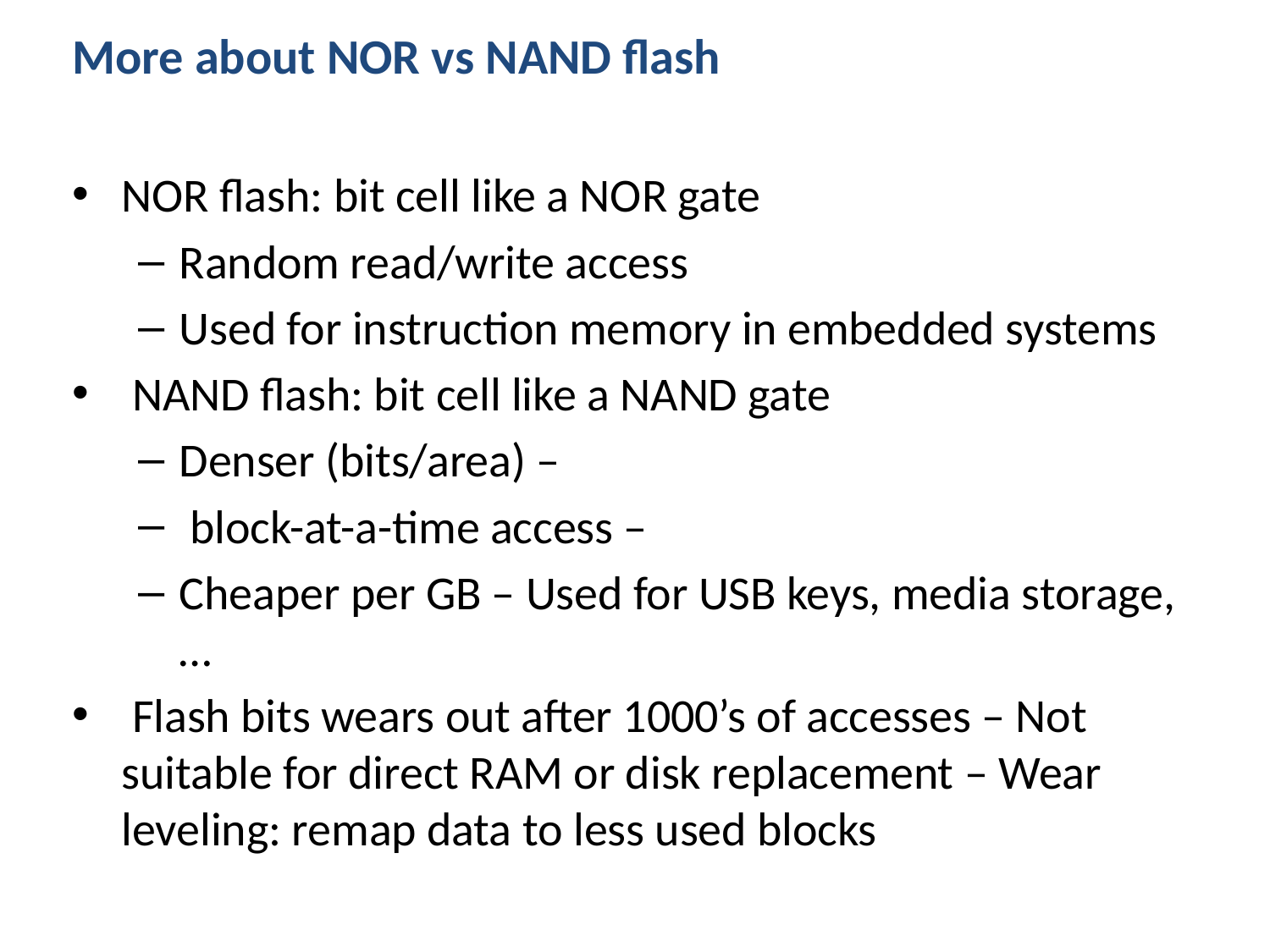

# More about NOR vs NAND flash
NOR flash: bit cell like a NOR gate
Random read/write access
Used for instruction memory in embedded systems
 NAND flash: bit cell like a NAND gate
Denser (bits/area) –
 block-at-a-time access –
Cheaper per GB – Used for USB keys, media storage, …
 Flash bits wears out after 1000’s of accesses – Not suitable for direct RAM or disk replacement – Wear leveling: remap data to less used blocks